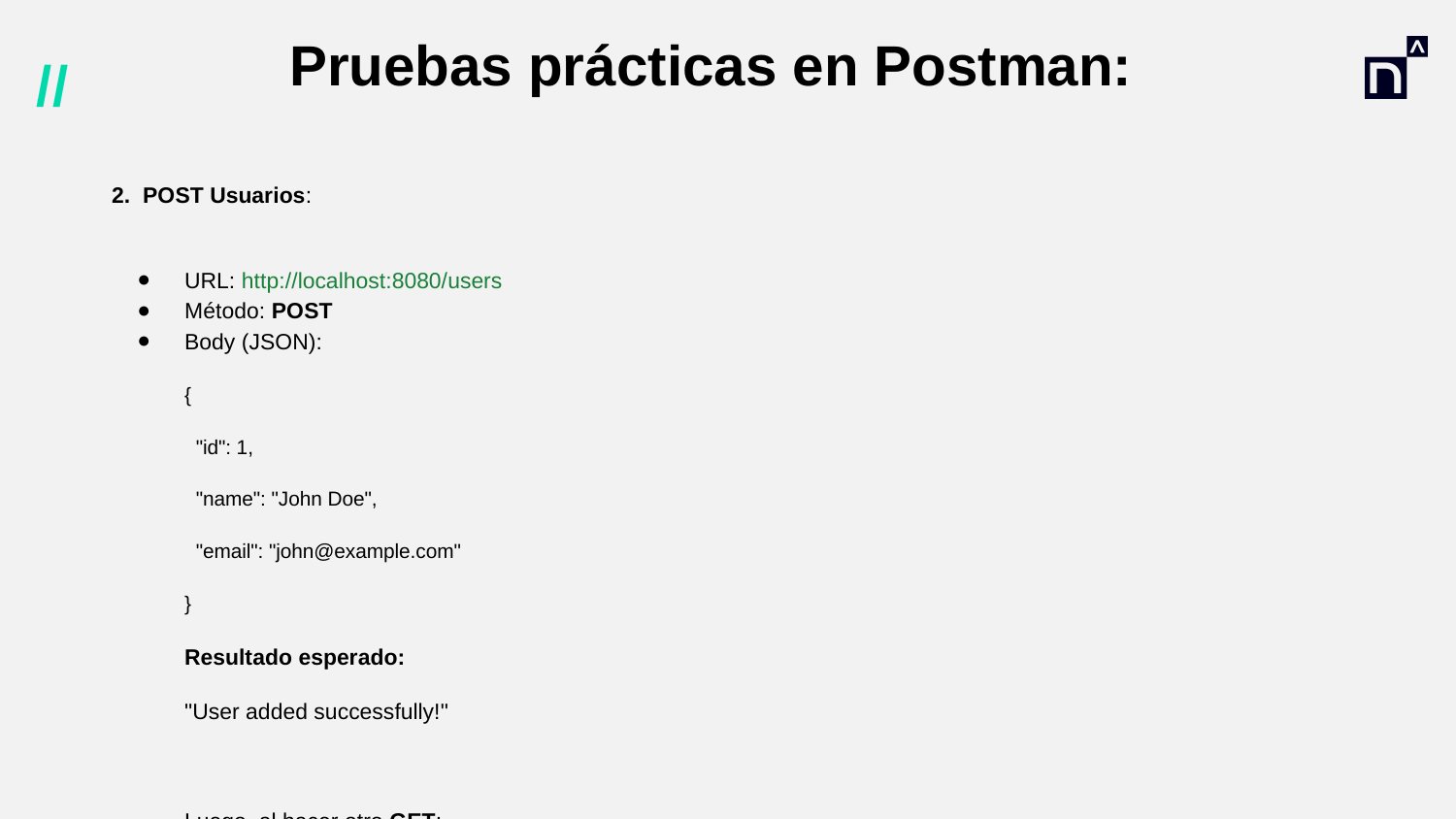

# Pruebas prácticas en Postman:

2.  POST Usuarios:
URL: http://localhost:8080/users
Método: POST
Body (JSON):
{
  "id": 1,
  "name": "John Doe",
  "email": "john@example.com"
}
Resultado esperado:
"User added successfully!"

Luego, al hacer otro GET: